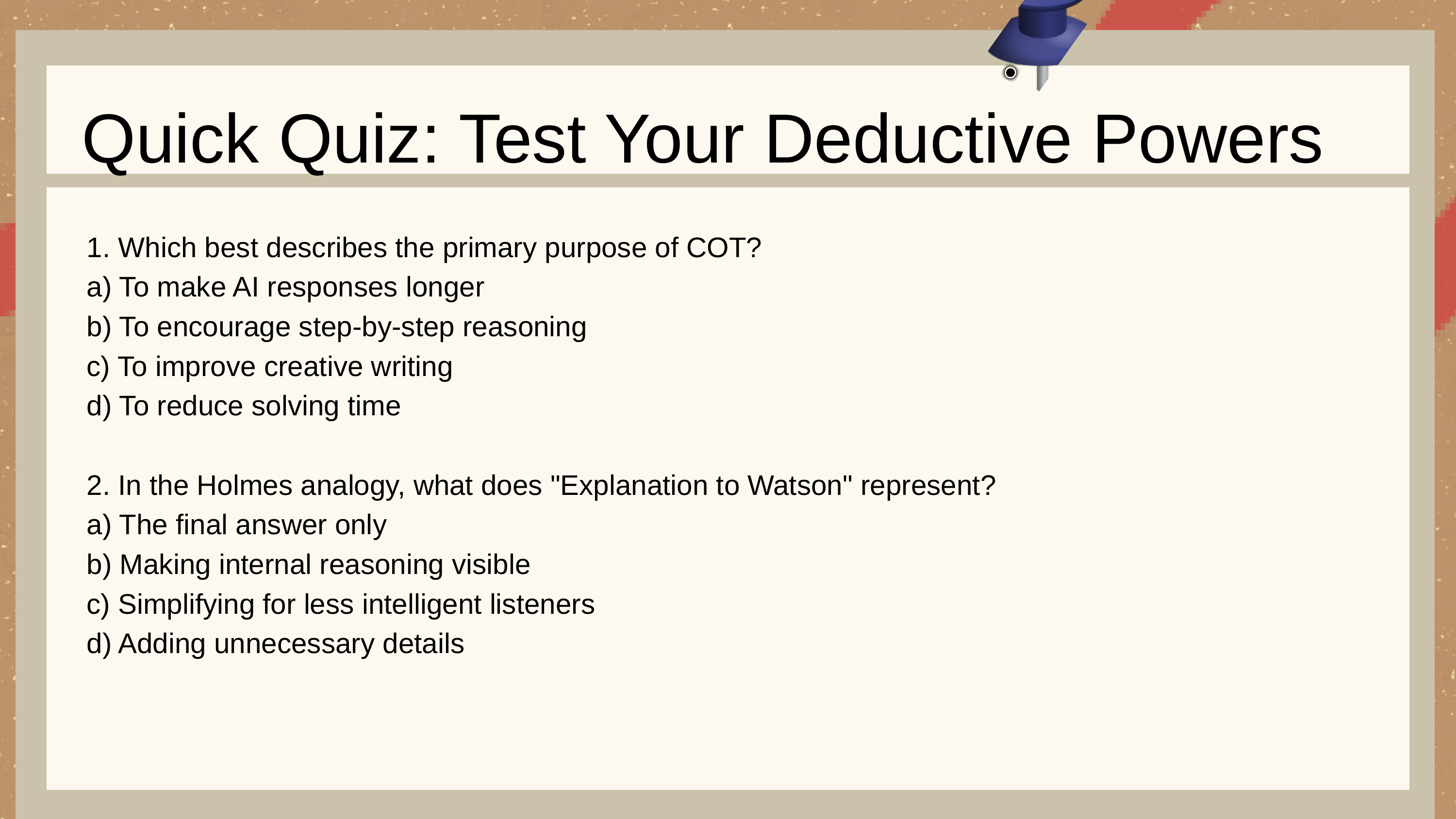

Quick Quiz: Test Your Deductive Powers

1. Which best describes the primary purpose of COT?
a) To make AI responses longer
b) To encourage step-by-step reasoning
c) To improve creative writing
d) To reduce solving time

2. In the Holmes analogy, what does "Explanation to Watson" represent?
a) The final answer only
b) Making internal reasoning visible
c) Simplifying for less intelligent listeners
d) Adding unnecessary details